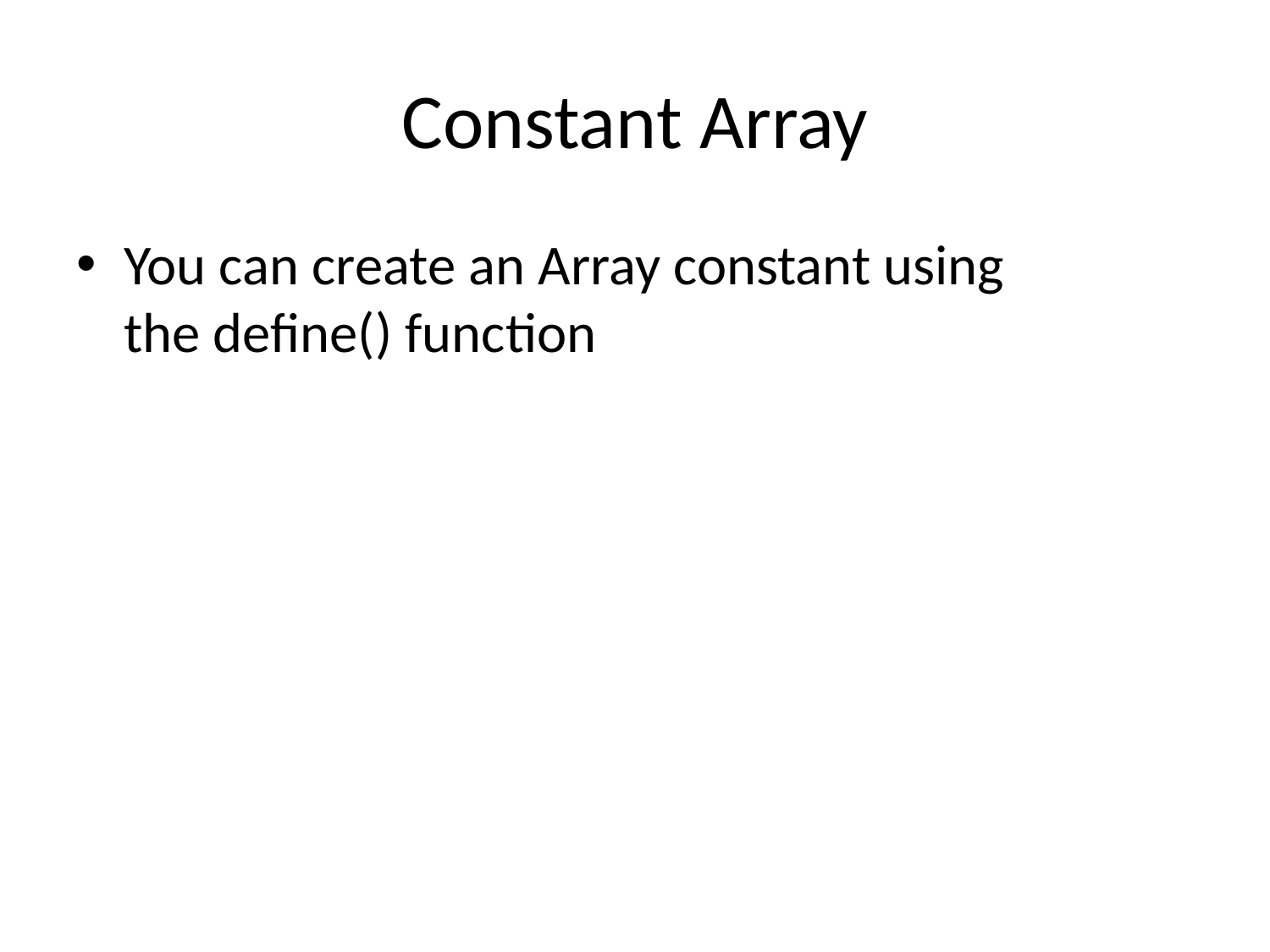

# Constant Array
You can create an Array constant using the define() function